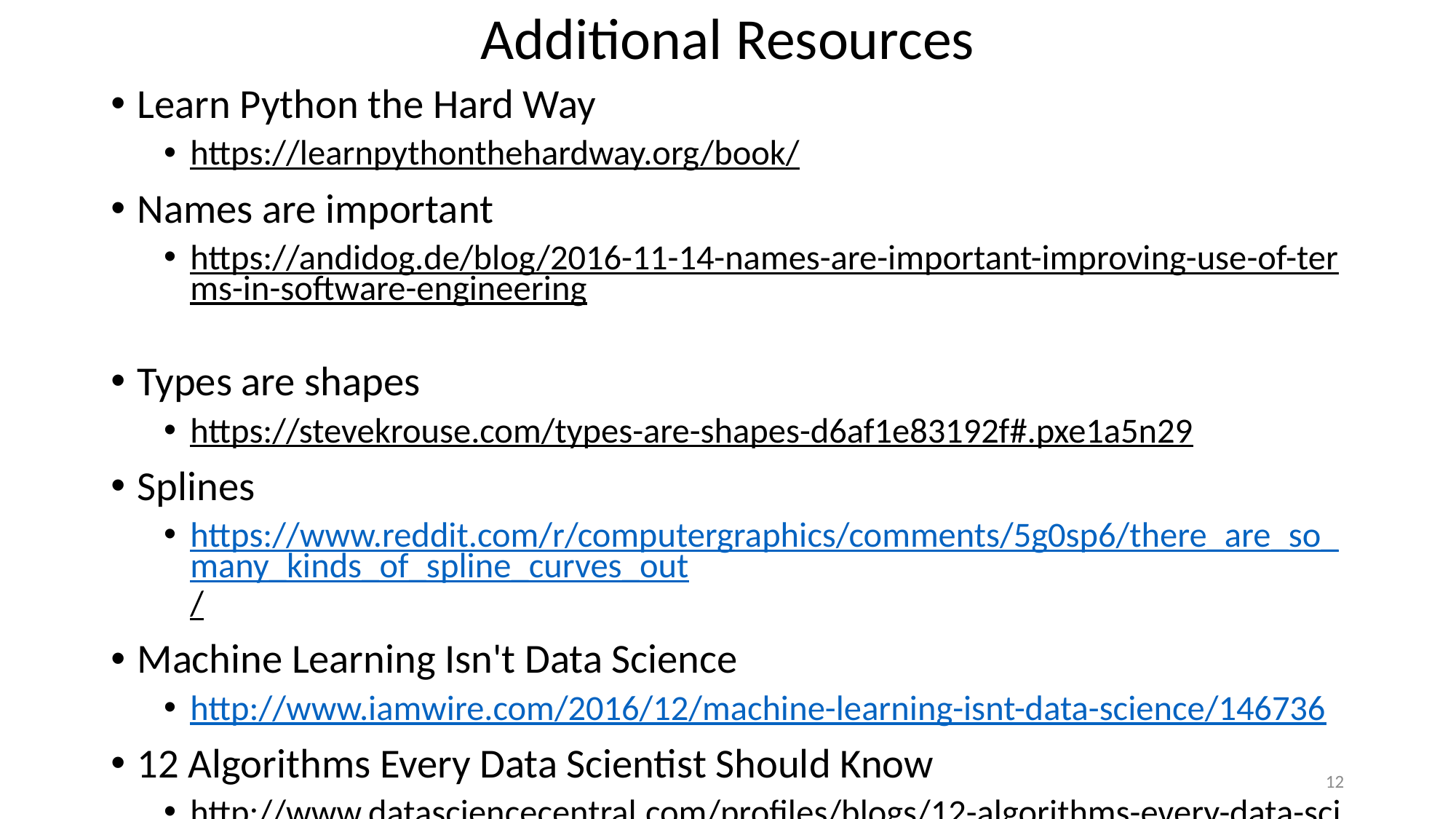

# Additional Resources
Learn Python the Hard Way
https://learnpythonthehardway.org/book/
Names are important
https://andidog.de/blog/2016-11-14-names-are-important-improving-use-of-terms-in-software-engineering
Types are shapes
https://stevekrouse.com/types-are-shapes-d6af1e83192f#.pxe1a5n29
Splines
https://www.reddit.com/r/computergraphics/comments/5g0sp6/there_are_so_many_kinds_of_spline_curves_out/
Machine Learning Isn't Data Science
http://www.iamwire.com/2016/12/machine-learning-isnt-data-science/146736
12 Algorithms Every Data Scientist Should Know
http://www.datasciencecentral.com/profiles/blogs/12-algorithms-every-data-scientist-should-know
12